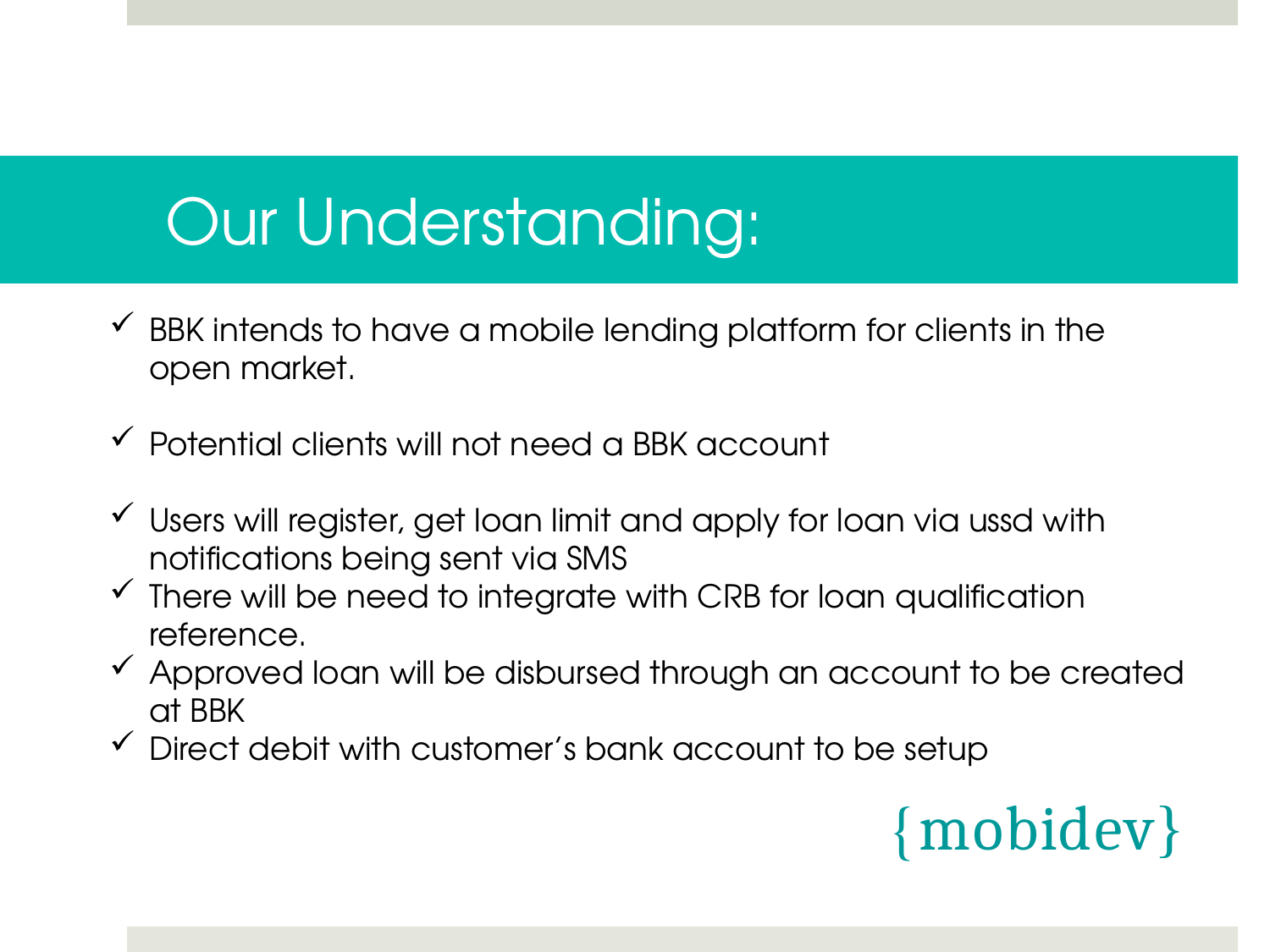

# Our Understanding:
BBK intends to have a mobile lending platform for clients in the open market.

Potential clients will not need a BBK account

Users will register, get loan limit and apply for loan via ussd with notifications being sent via SMS
There will be need to integrate with CRB for loan qualification reference.
Approved loan will be disbursed through an account to be created at BBK
Direct debit with customer’s bank account to be setup

{mobidev}